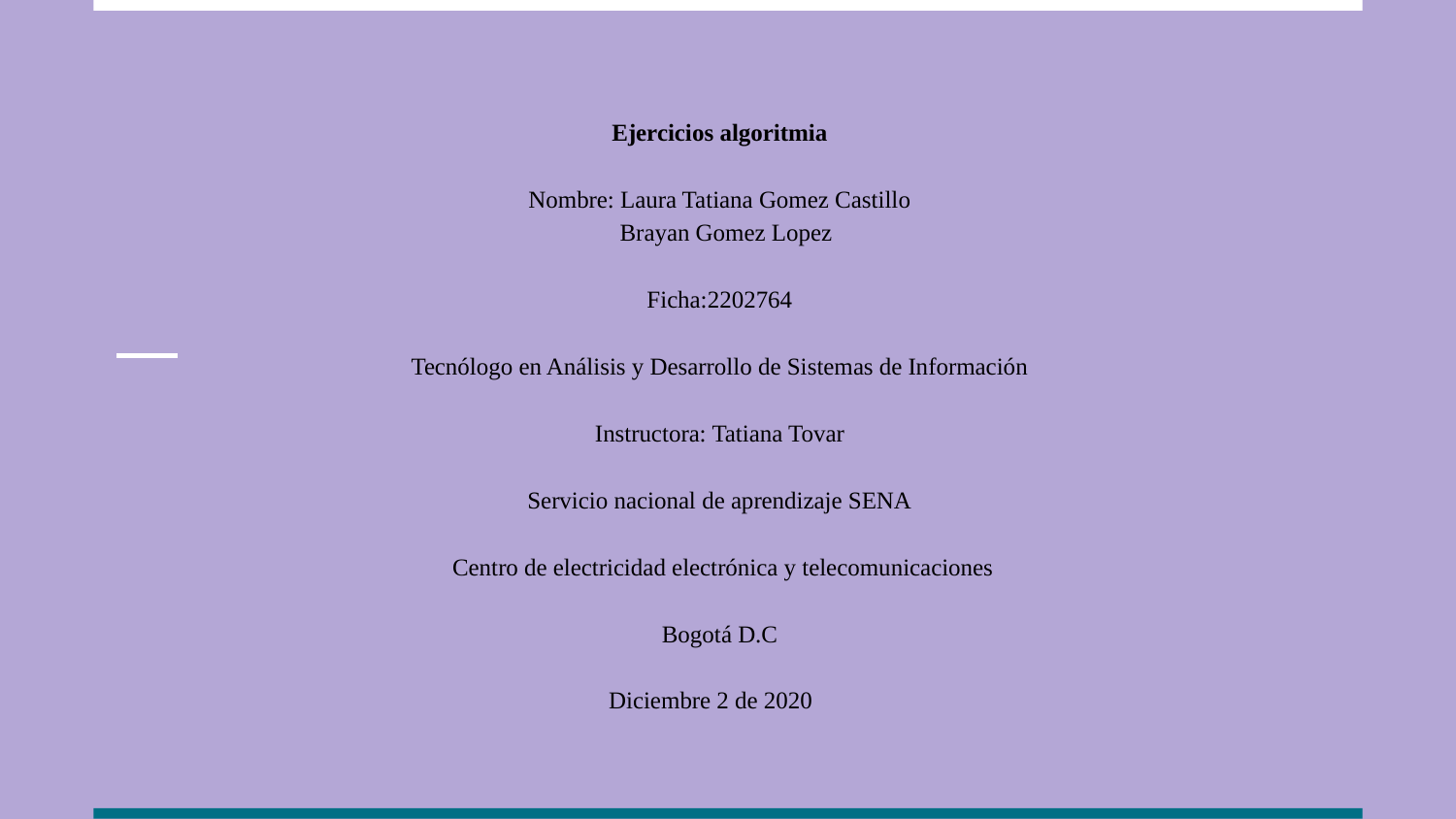

Ejercicios algoritmia

Nombre: Laura Tatiana Gomez Castillo
  Brayan Gomez Lopez

Ficha:2202764

Tecnólogo en Análisis y Desarrollo de Sistemas de Información

Instructora: Tatiana Tovar

Servicio nacional de aprendizaje SENA

 Centro de electricidad electrónica y telecomunicaciones

Bogotá D.C

Diciembre 2 de 2020